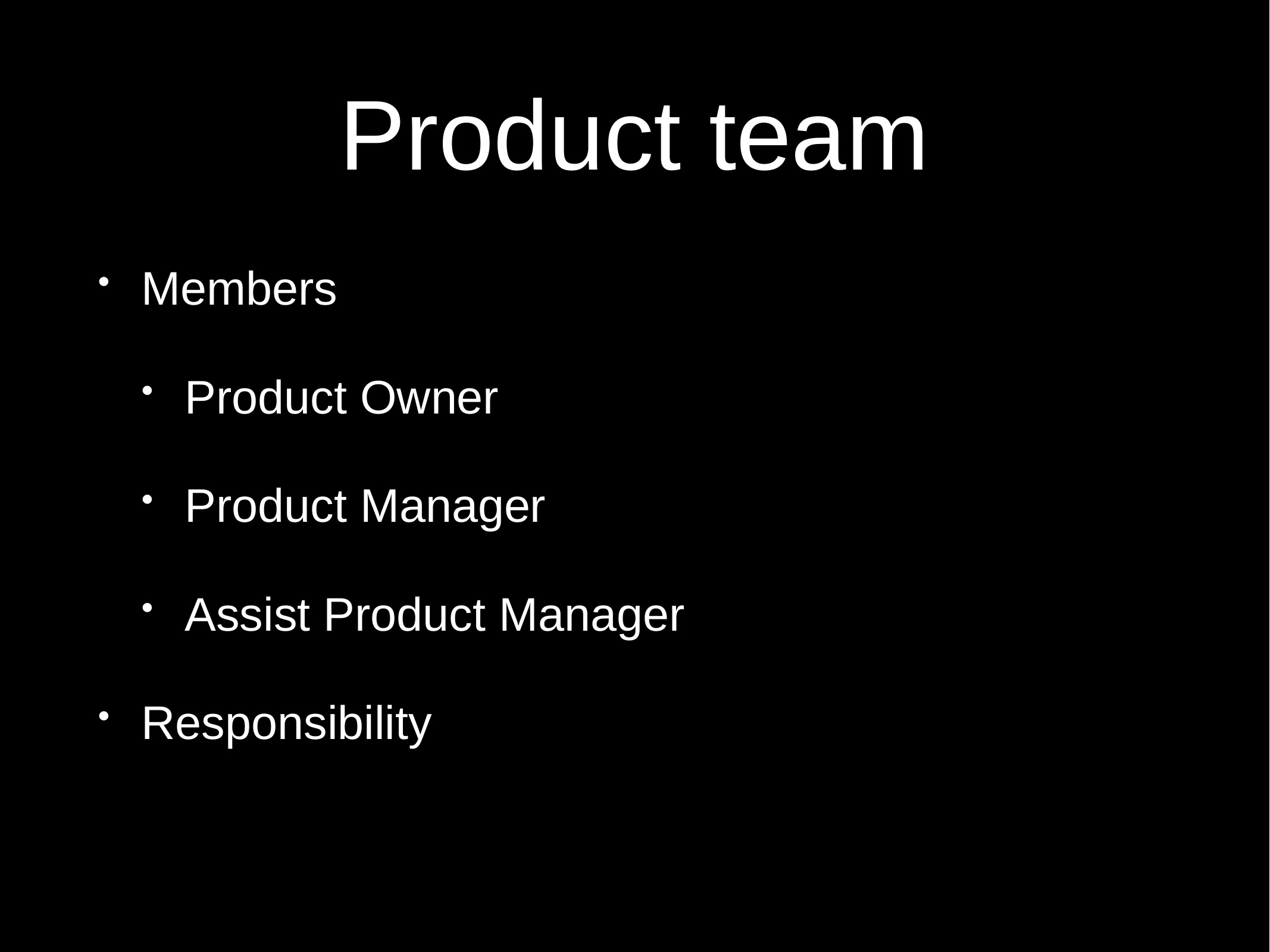

# Product team
Members
Product Owner
Product Manager
Assist Product Manager
Responsibility